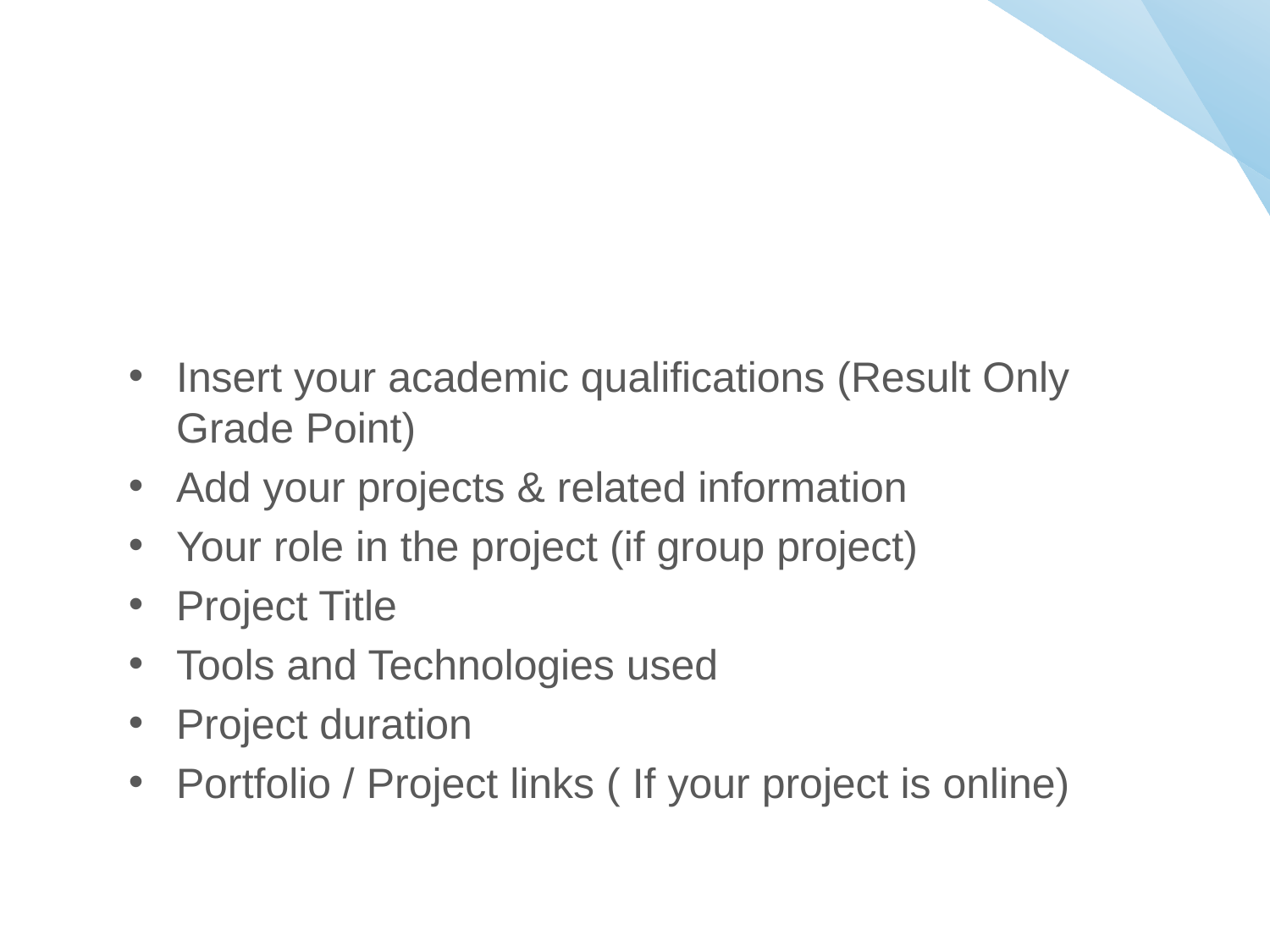

# A Standard & Complete CV
Insert your academic qualifications (Result Only Grade Point)
Add your projects & related information
Your role in the project (if group project)
Project Title
Tools and Technologies used
Project duration
Portfolio / Project links ( If your project is online)